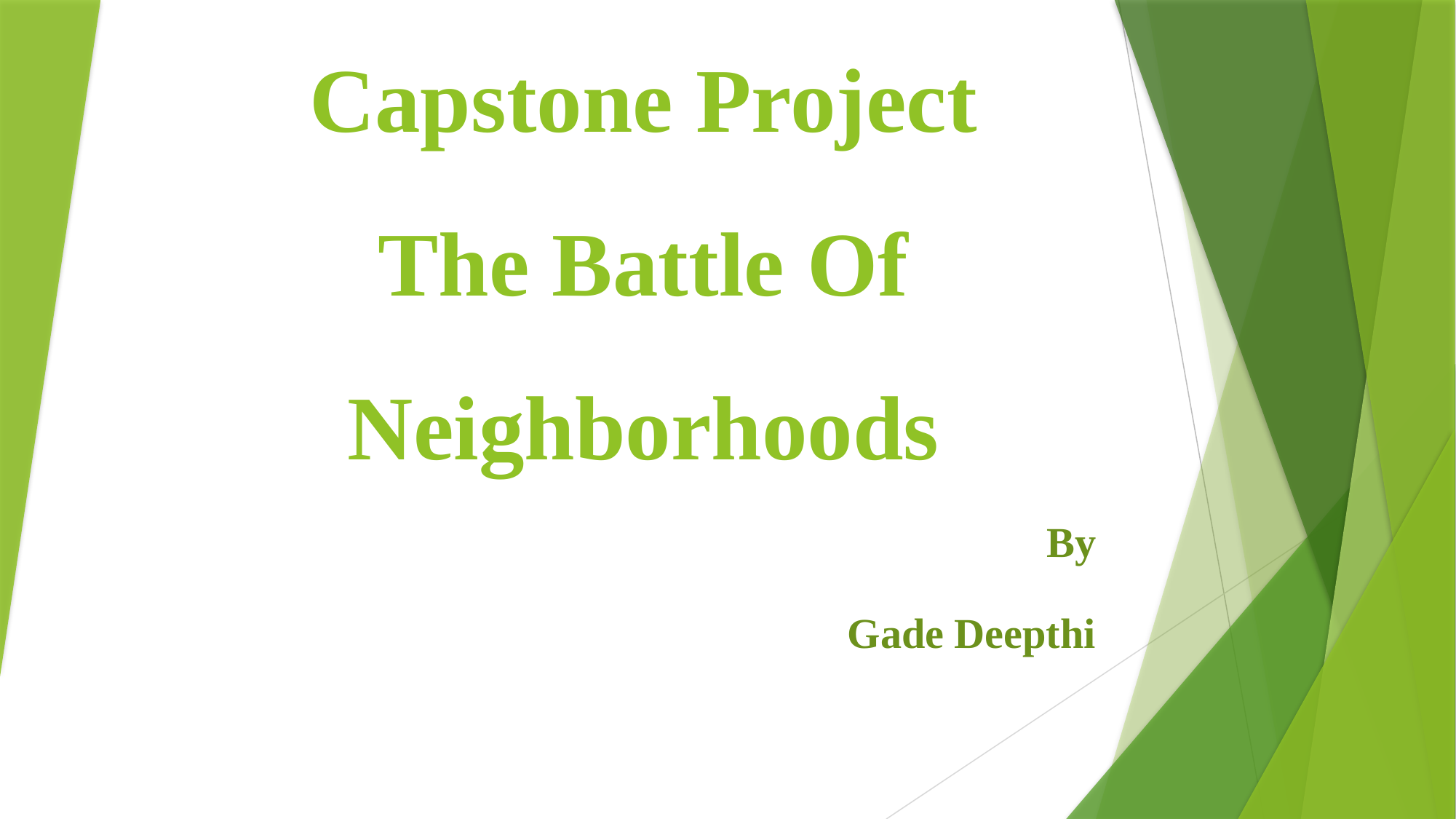

# Capstone Project The Battle Of Neighborhoods
By
Gade Deepthi